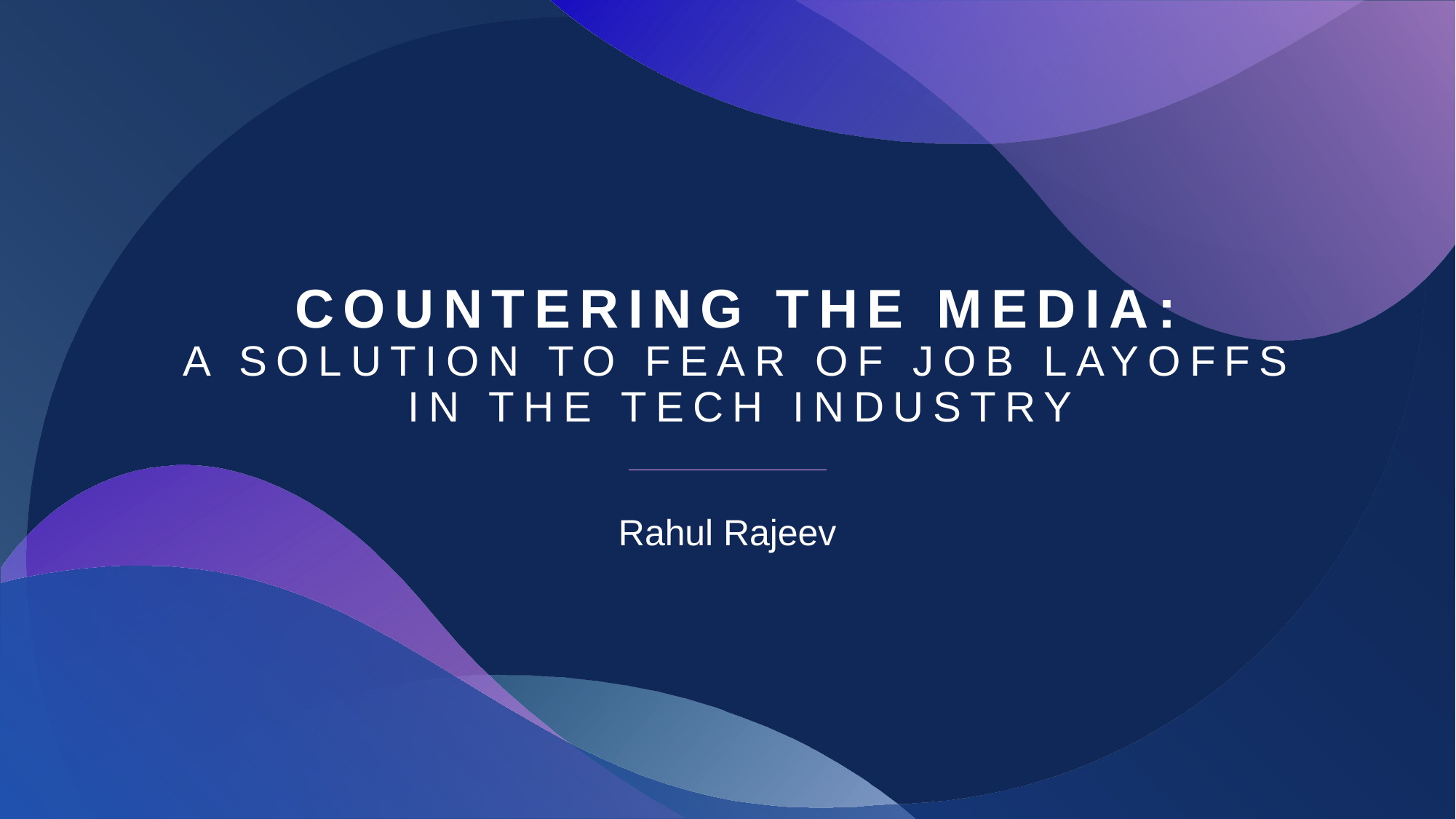

# Countering the Media: A solution to fear of Job Layoffs in the tech industry
Rahul Rajeev